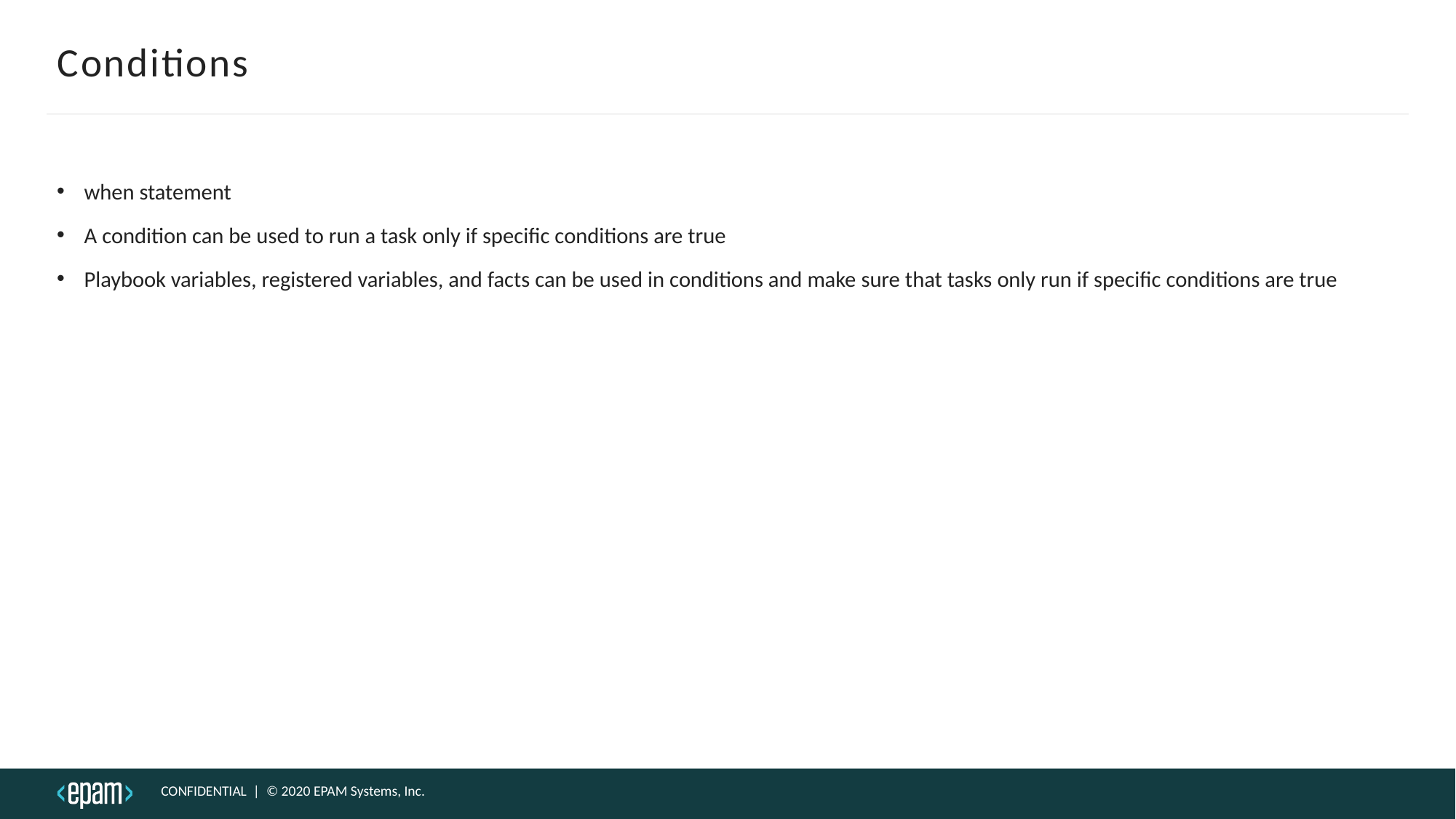

# Conditions
when statement
A condition can be used to run a task only if specific conditions are true
Playbook variables, registered variables, and facts can be used in conditions and make sure that tasks only run if specific conditions are true